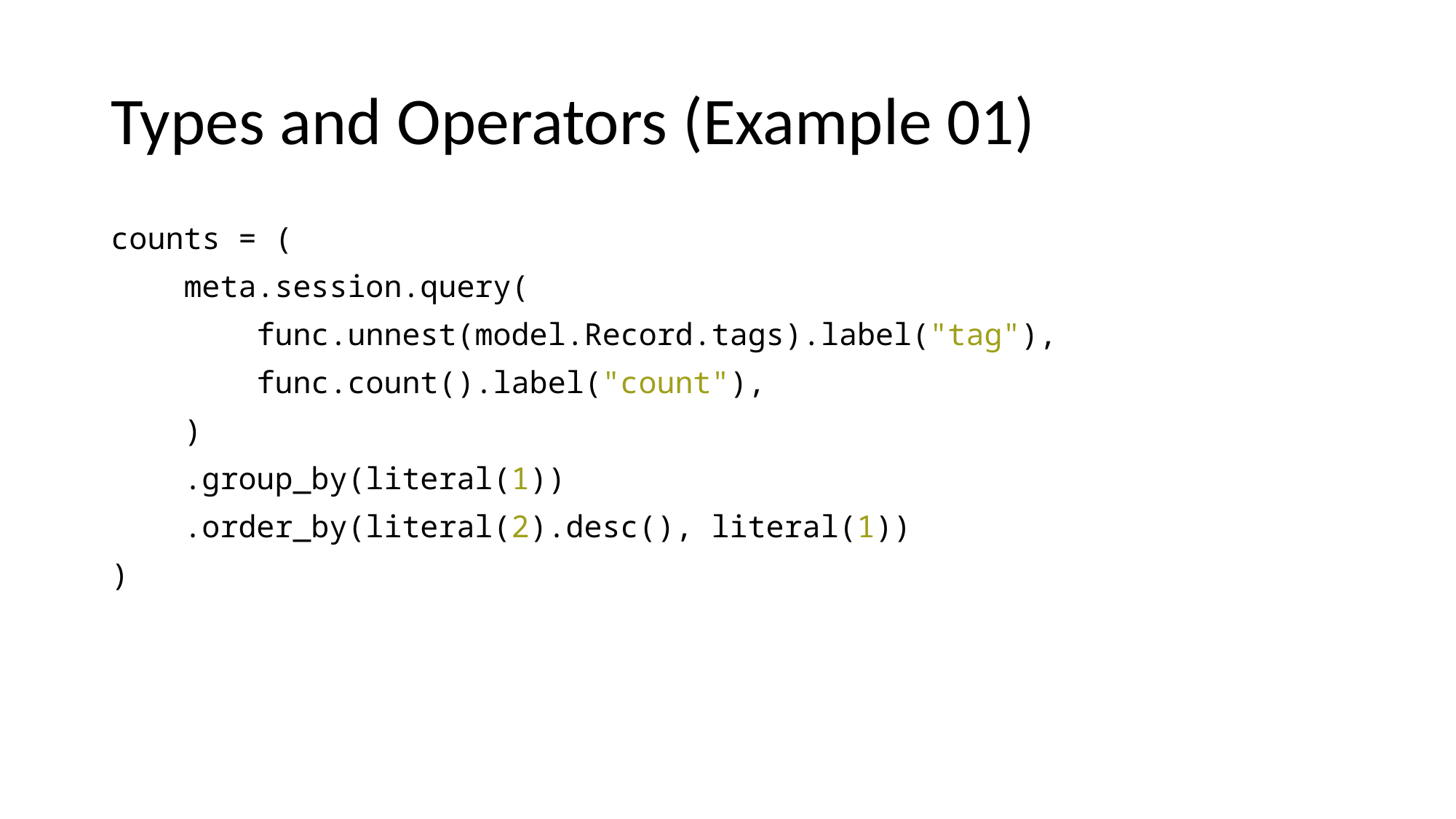

# Types and Operators (Example 01)
counts = (
    meta.session.query(
        func.unnest(model.Record.tags).label("tag"),
        func.count().label("count"),
    )
    .group_by(literal(1))
    .order_by(literal(2).desc(), literal(1))
)